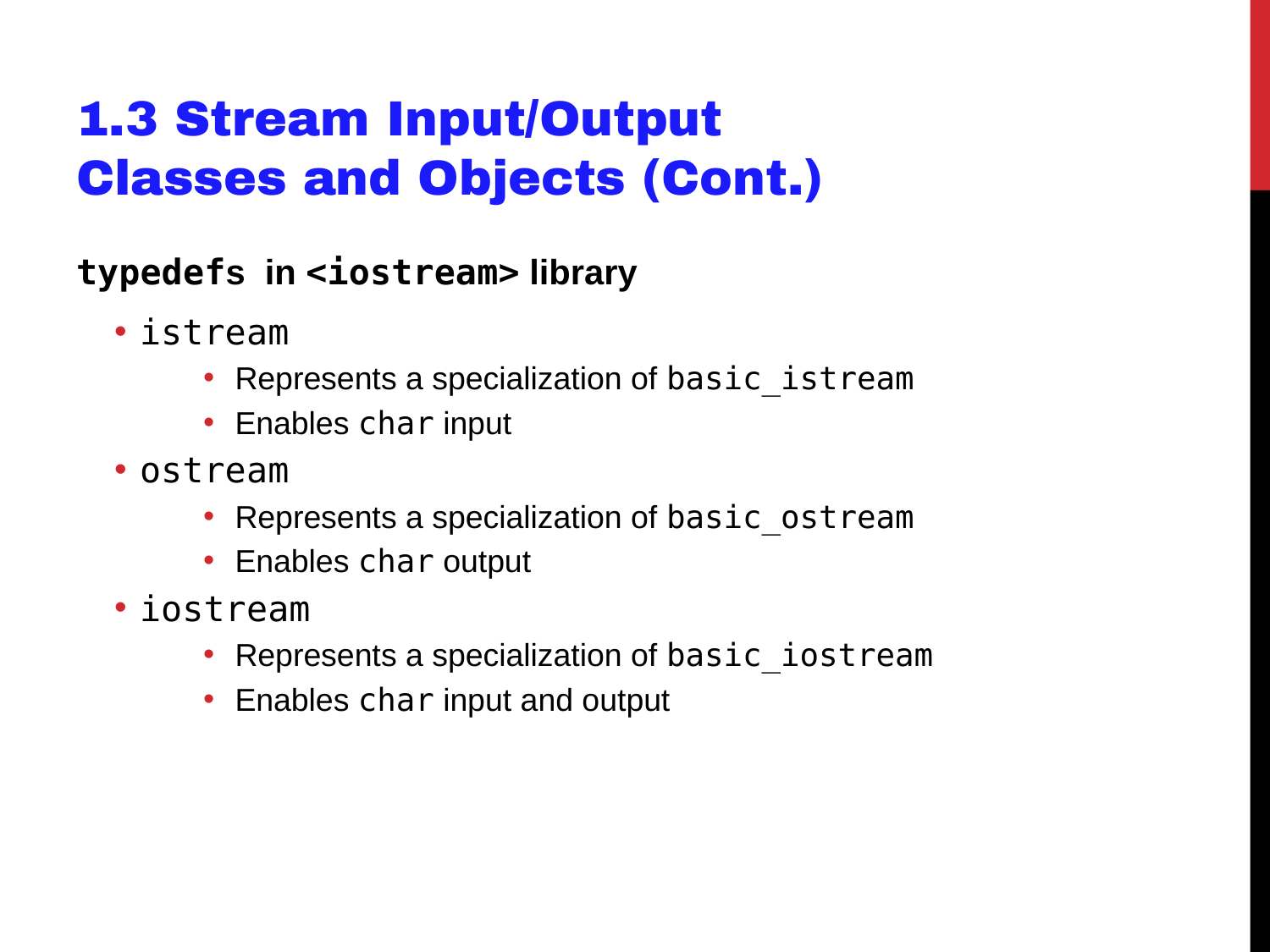

# 1.3 Stream Input/Output Classes and Objects (Cont.)
typedefs  in <iostream> library
istream
Represents a specialization of basic_istream
Enables char input
ostream
Represents a specialization of basic_ostream
Enables char output
iostream
Represents a specialization of basic_iostream
Enables char input and output